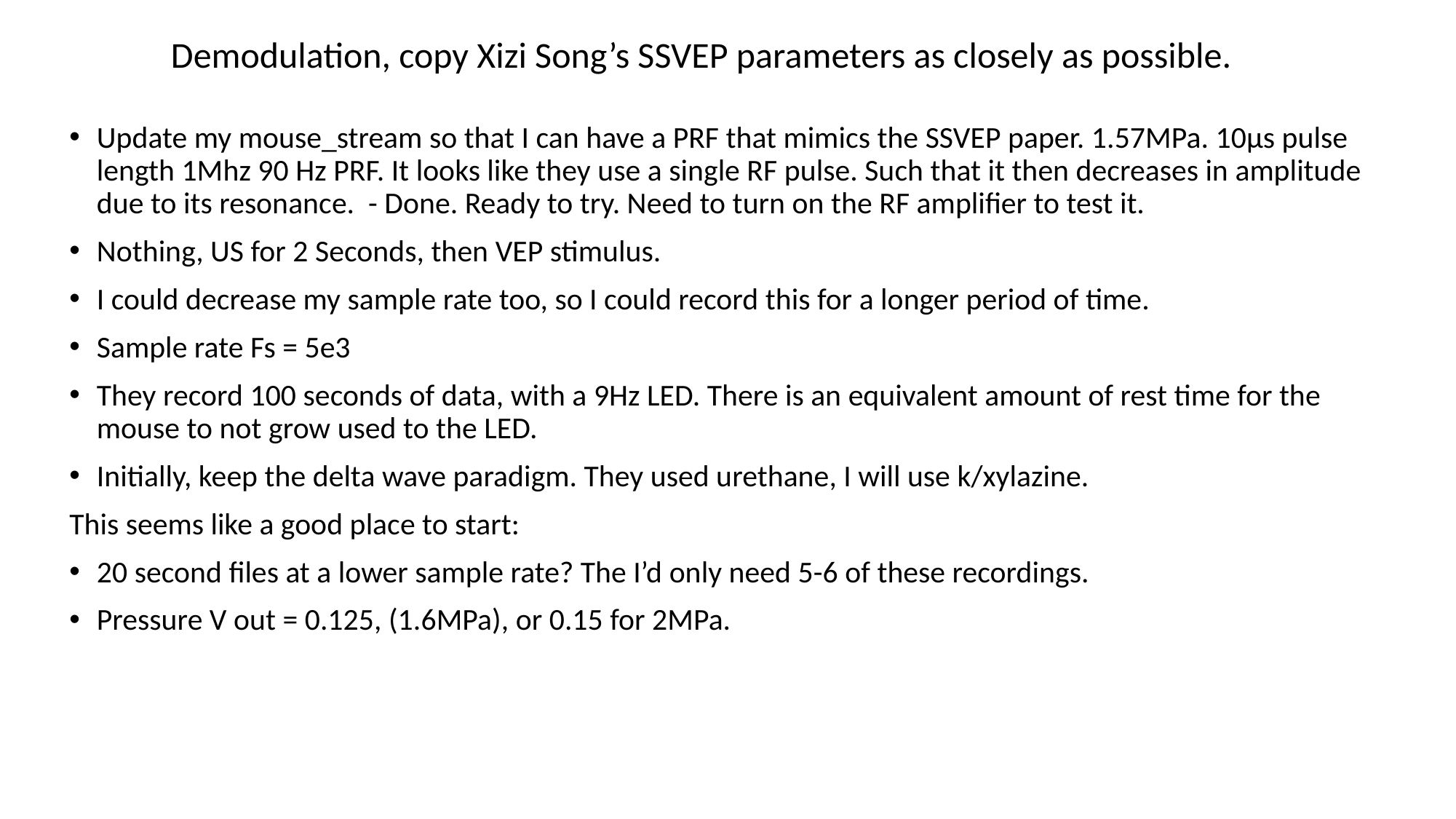

# Demodulation, copy Xizi Song’s SSVEP parameters as closely as possible.
Update my mouse_stream so that I can have a PRF that mimics the SSVEP paper. 1.57MPa. 10μs pulse length 1Mhz 90 Hz PRF. It looks like they use a single RF pulse. Such that it then decreases in amplitude due to its resonance.  - Done. Ready to try. Need to turn on the RF amplifier to test it.
Nothing, US for 2 Seconds, then VEP stimulus.
I could decrease my sample rate too, so I could record this for a longer period of time.
Sample rate Fs = 5e3
They record 100 seconds of data, with a 9Hz LED. There is an equivalent amount of rest time for the mouse to not grow used to the LED.
Initially, keep the delta wave paradigm. They used urethane, I will use k/xylazine.
This seems like a good place to start:
20 second files at a lower sample rate? The I’d only need 5-6 of these recordings.
Pressure V out = 0.125, (1.6MPa), or 0.15 for 2MPa.